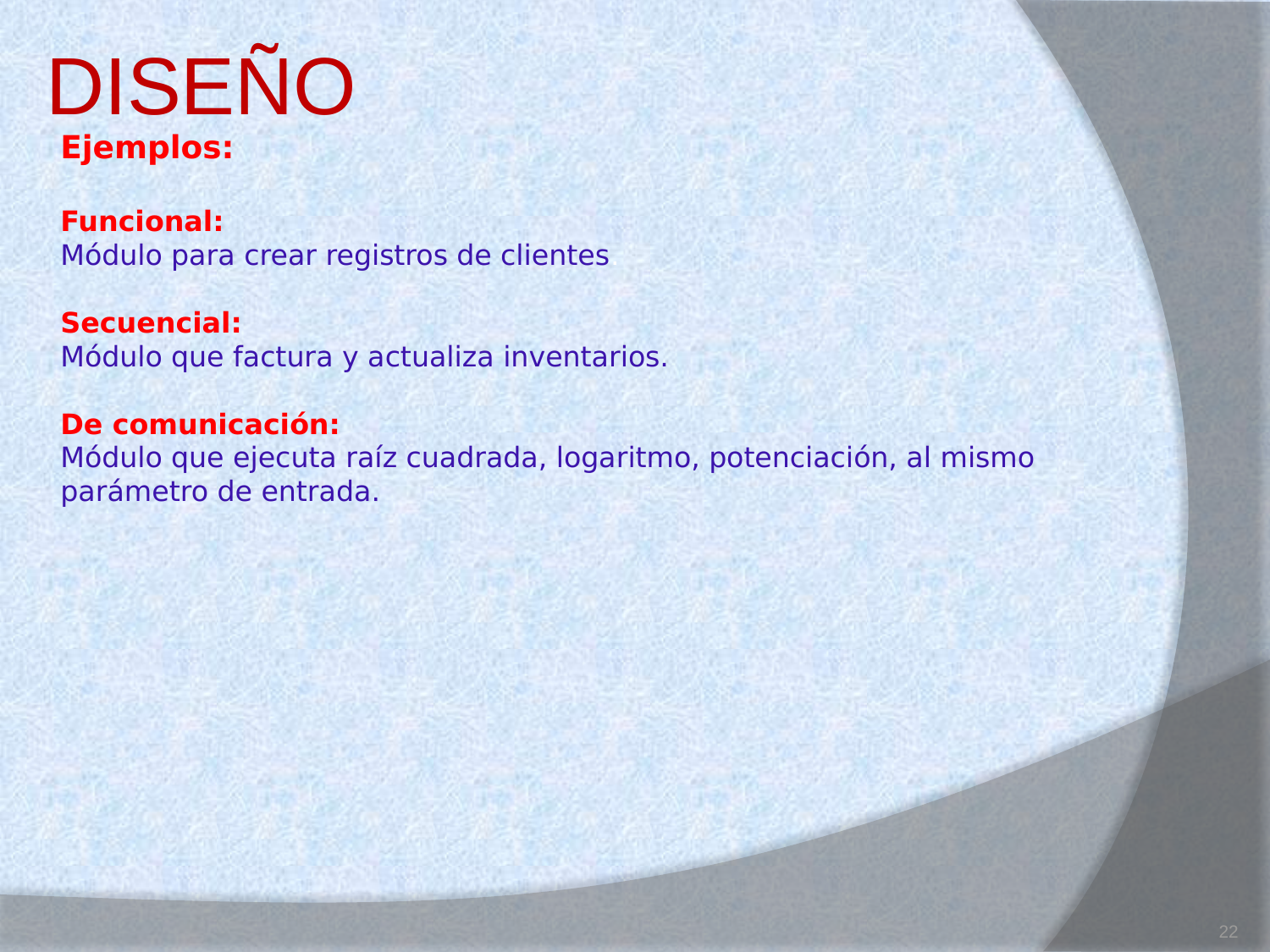

# DISEÑO
Ejemplos:

Funcional:
Módulo para crear registros de clientes.

Secuencial:
Módulo que factura y actualiza inventarios.

De comunicación:
Módulo que ejecuta raíz cuadrada, logaritmo, potenciación, al mismo
parámetro de entrada.

22